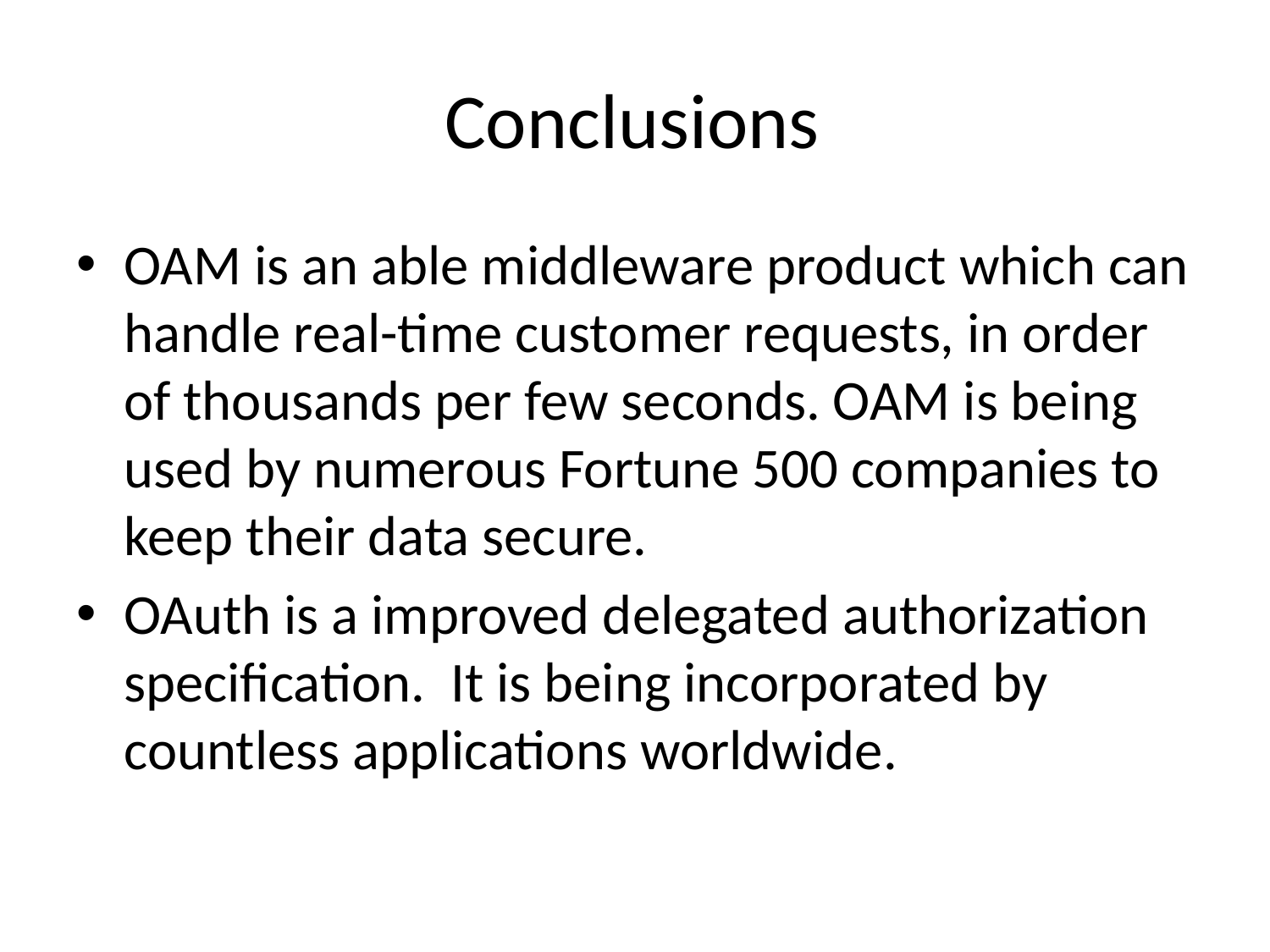

# Conclusions
OAM is an able middleware product which can handle real-time customer requests, in order of thousands per few seconds. OAM is being used by numerous Fortune 500 companies to keep their data secure.
OAuth is a improved delegated authorization specification.  It is being incorporated by countless applications worldwide.